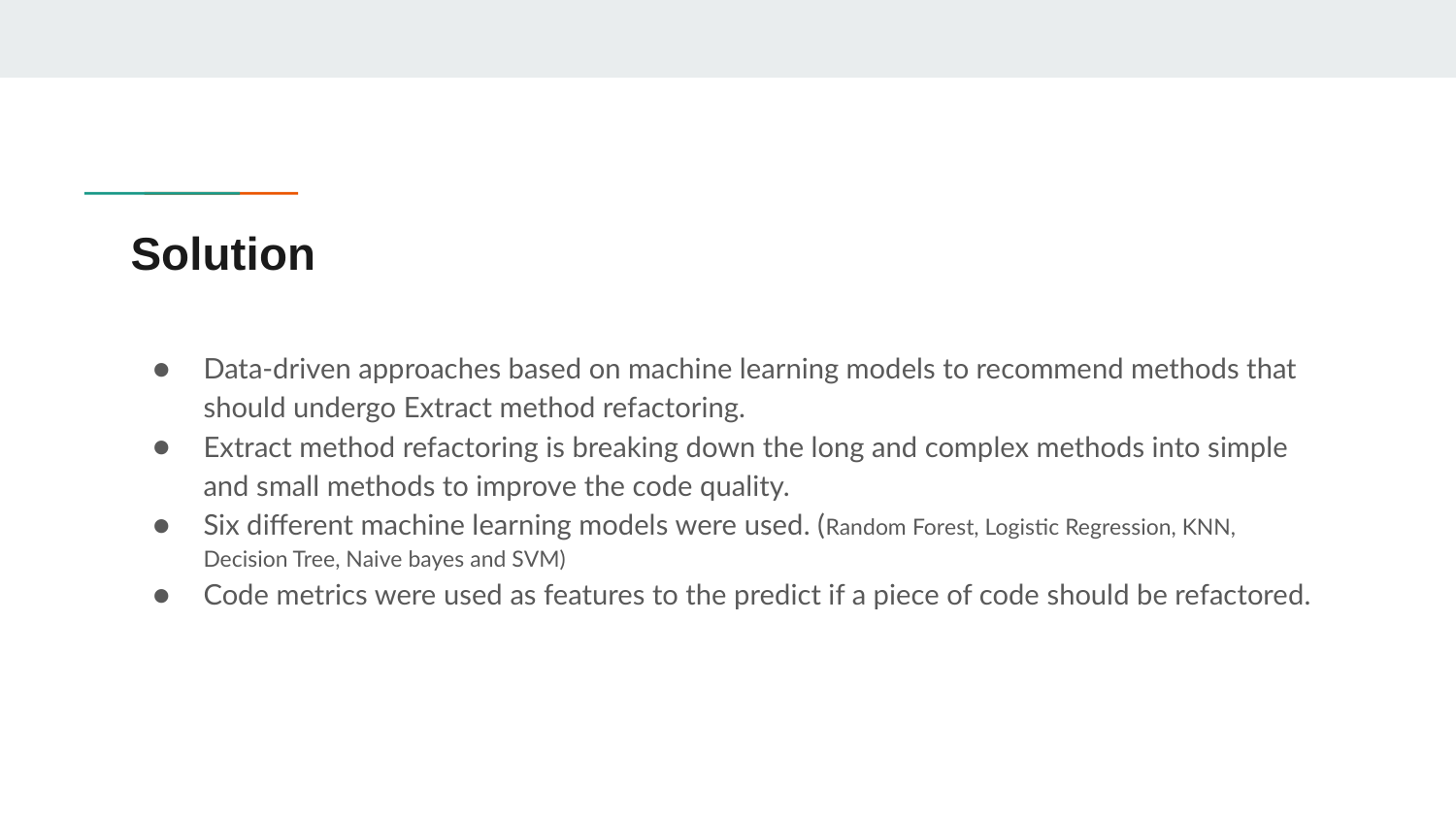

# Solution
Data-driven approaches based on machine learning models to recommend methods that should undergo Extract method refactoring.
Extract method refactoring is breaking down the long and complex methods into simple and small methods to improve the code quality.
Six different machine learning models were used. (Random Forest, Logistic Regression, KNN, Decision Tree, Naive bayes and SVM)
Code metrics were used as features to the predict if a piece of code should be refactored.